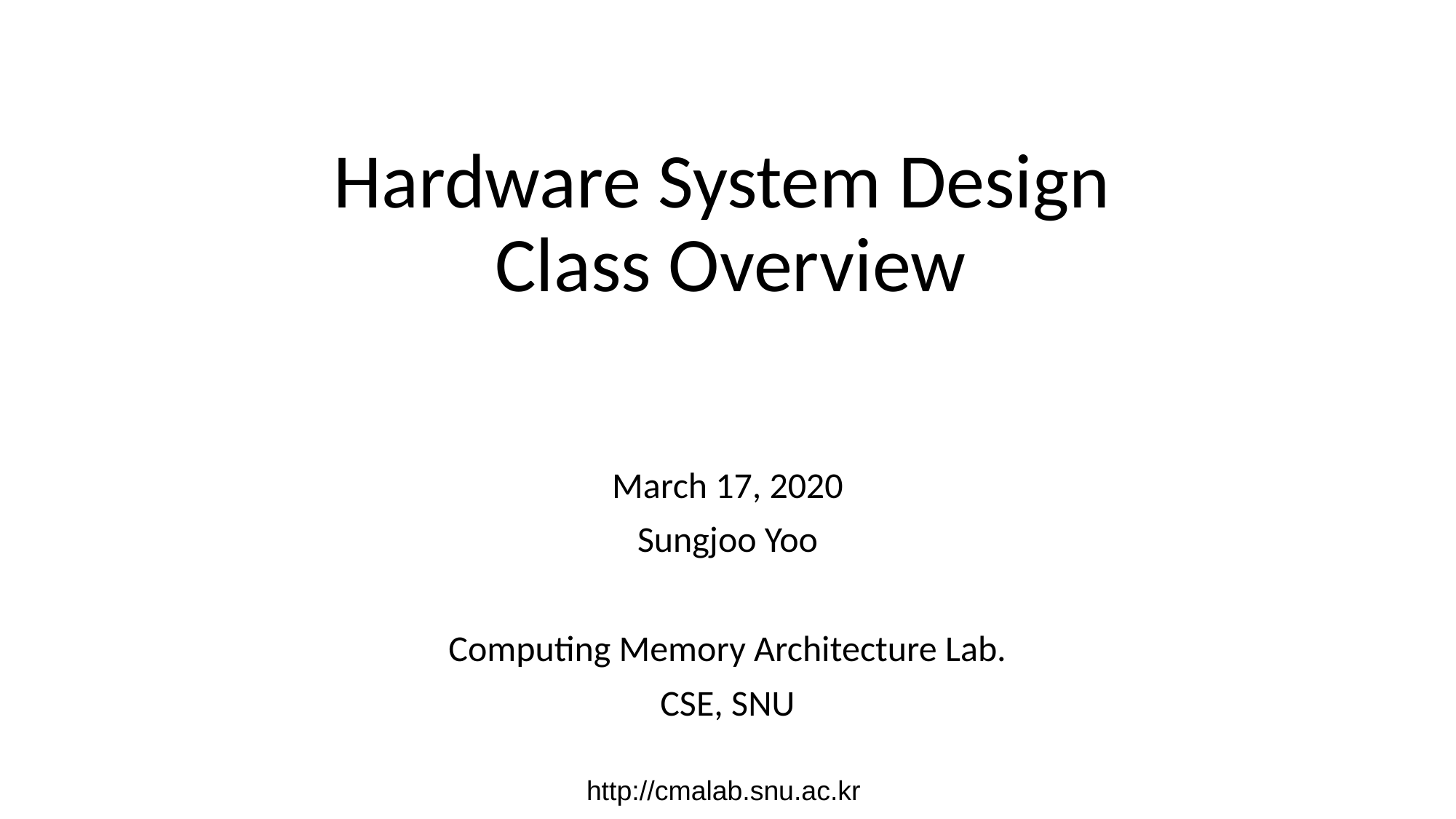

# Hardware System Design Class Overview
March 17, 2020
Sungjoo Yoo

Computing Memory Architecture Lab.
CSE, SNU
http://cmalab.snu.ac.kr